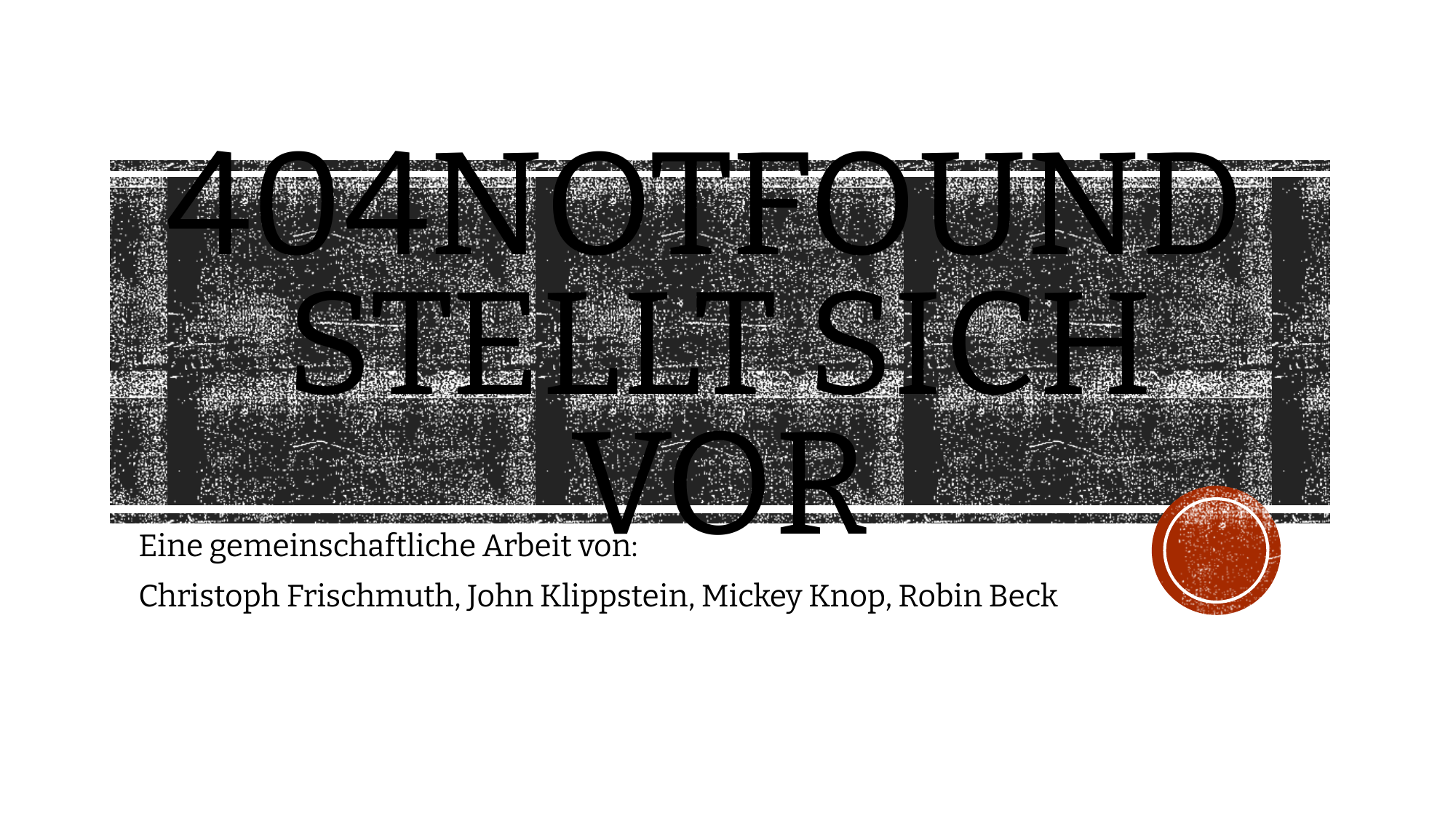

# 404Notfound stellt sich vor
Eine gemeinschaftliche Arbeit von:
Christoph Frischmuth, John Klippstein, Mickey Knop, Robin Beck